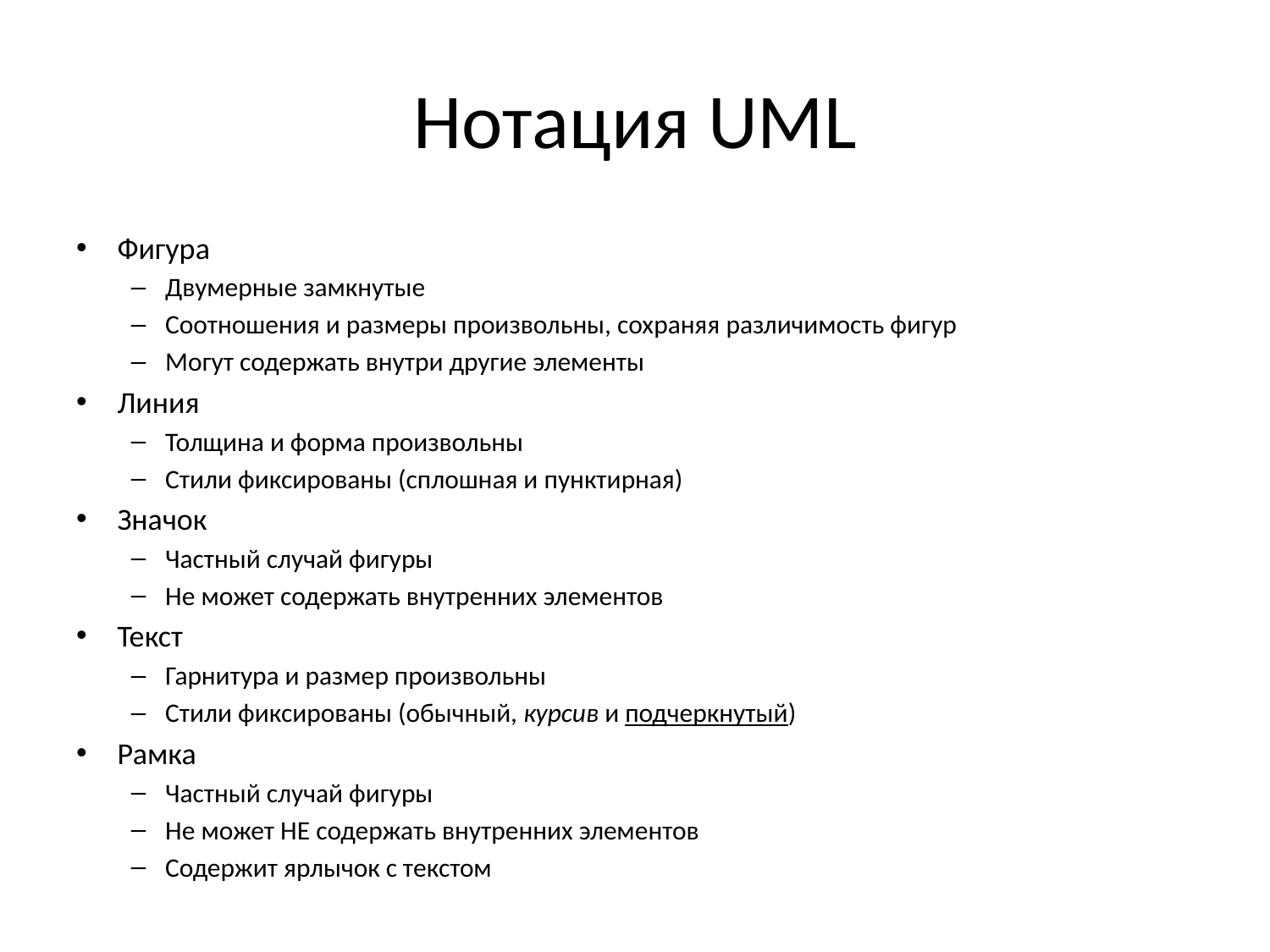

# Нотация UML
Фигура
Двумерные замкнутые
Соотношения и размеры произвольны, сохраняя различимость фигур
Могут содержать внутри другие элементы
Линия
Толщина и форма произвольны
Стили фиксированы (сплошная и пунктирная)
Значок
Частный случай фигуры
Не может содержать внутренних элементов
Текст
Гарнитура и размер произвольны
Стили фиксированы (обычный, курсив и подчеркнутый)
Рамка
Частный случай фигуры
Не может НЕ содержать внутренних элементов
Содержит ярлычок с текстом